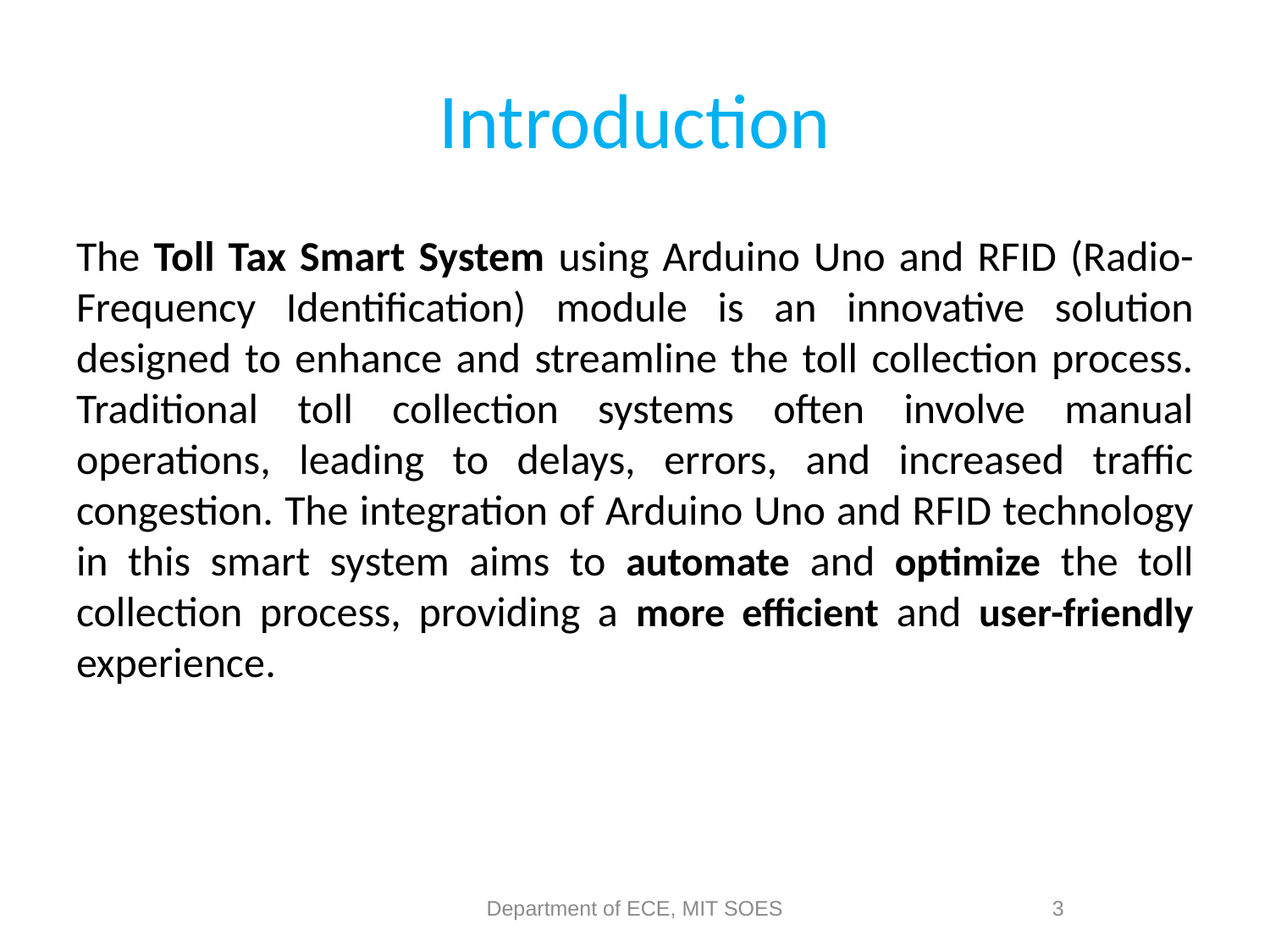

# Introduction
The Toll Tax Smart System using Arduino Uno and RFID (Radio-Frequency Identification) module is an innovative solution designed to enhance and streamline the toll collection process. Traditional toll collection systems often involve manual operations, leading to delays, errors, and increased traffic congestion. The integration of Arduino Uno and RFID technology in this smart system aims to automate and optimize the toll collection process, providing a more efficient and user-friendly experience.
Department of ECE, MIT SOES
3